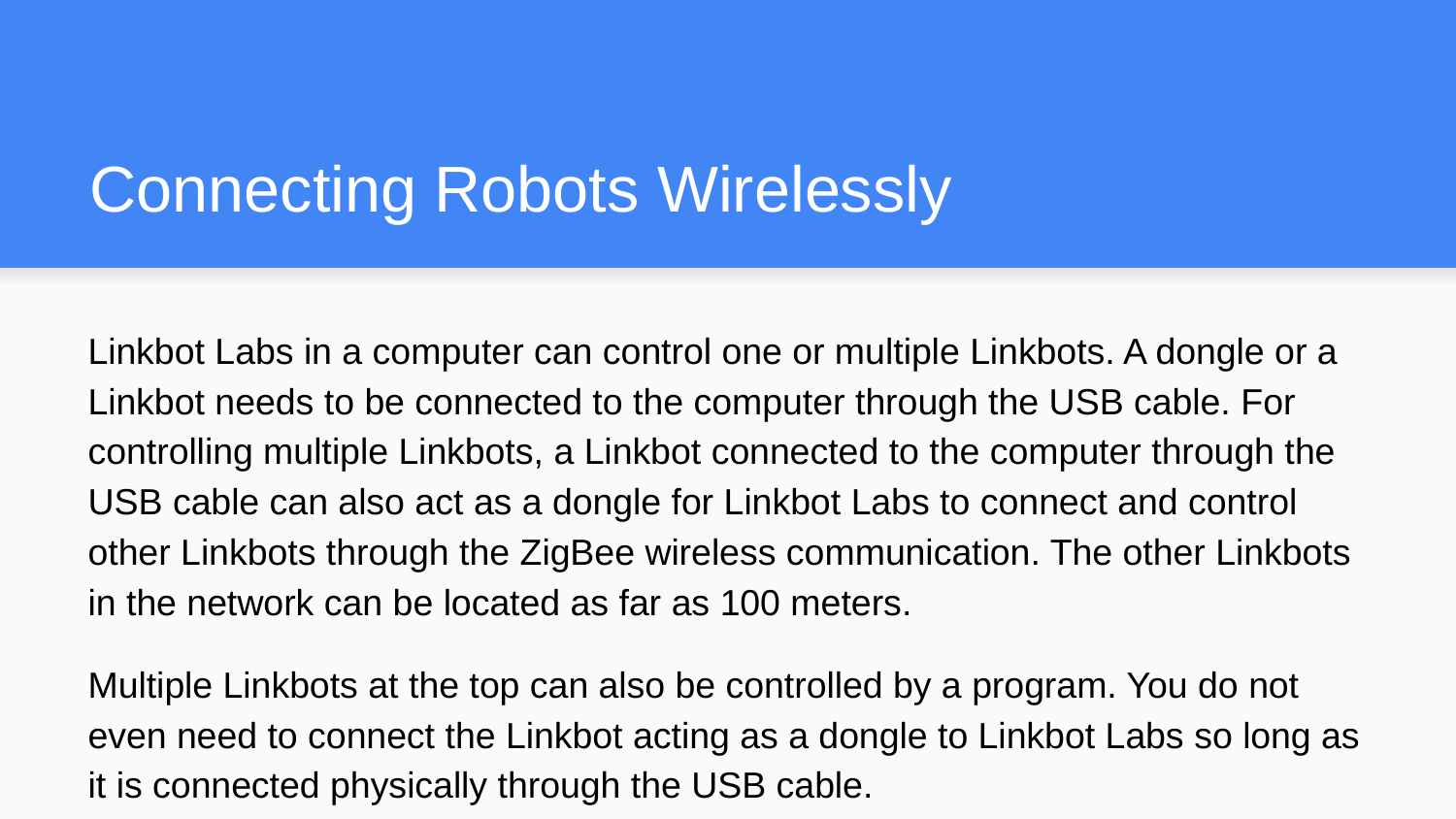

# Connecting Robots Wirelessly
Linkbot Labs in a computer can control one or multiple Linkbots. A dongle or a Linkbot needs to be connected to the computer through the USB cable. For controlling multiple Linkbots, a Linkbot connected to the computer through the USB cable can also act as a dongle for Linkbot Labs to connect and control other Linkbots through the ZigBee wireless communication. The other Linkbots in the network can be located as far as 100 meters.
Multiple Linkbots at the top can also be controlled by a program. You do not even need to connect the Linkbot acting as a dongle to Linkbot Labs so long as it is connected physically through the USB cable.